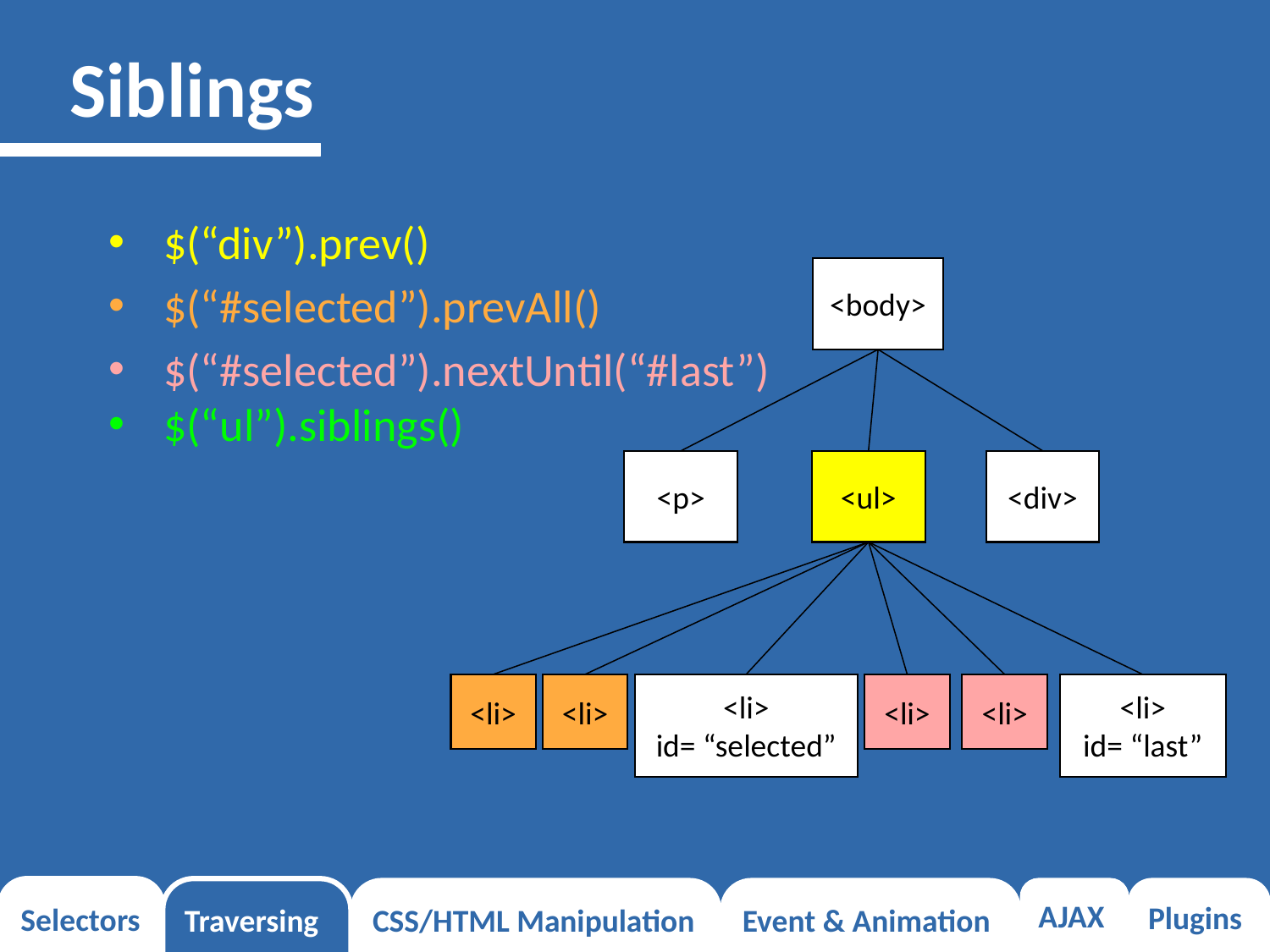

# Siblings

$(“div”).prev()
$(“#selected”).prevAll()
$(“#selected”).nextUntil(“#last”)

$(“ul”).siblings()
<body>
<p>
<div>
<ul>
<li>
<li>
id= “selected”
<li>
<li>
<li>
<li>
id= “last”
Selectors
Traversing
CSS/HTML Manipulation
Event & Animation
AJAX
Plugins